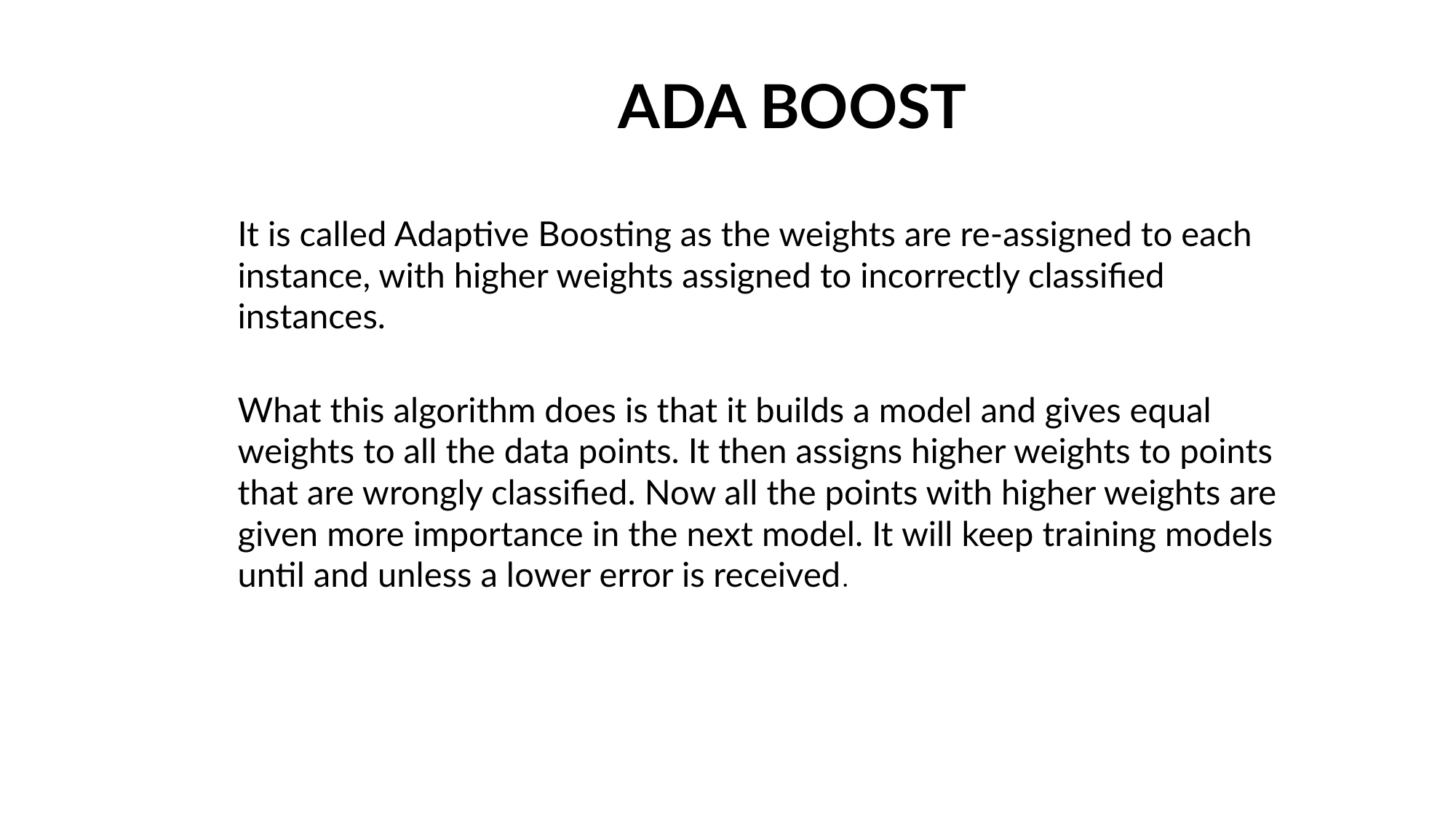

ADA BOOST
It is called Adaptive Boosting as the weights are re-assigned to each instance, with higher weights assigned to incorrectly classified instances.

What this algorithm does is that it builds a model and gives equal weights to all the data points. It then assigns higher weights to points that are wrongly classified. Now all the points with higher weights are given more importance in the next model. It will keep training models until and unless a lower error is received.